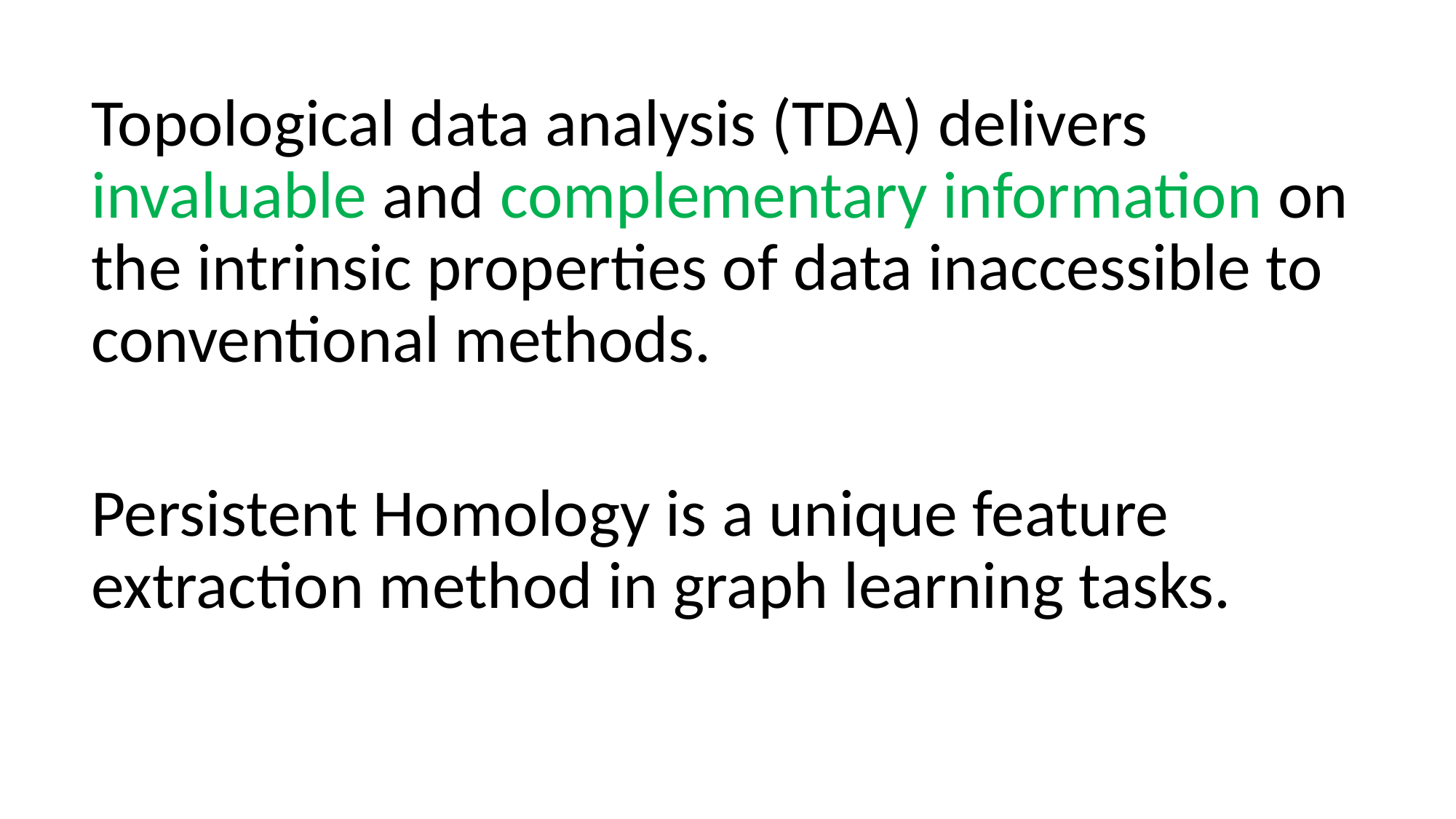

Topological data analysis (TDA) delivers invaluable and complementary information on the intrinsic properties of data inaccessible to conventional methods.

Persistent Homology is a unique feature extraction method in graph learning tasks.